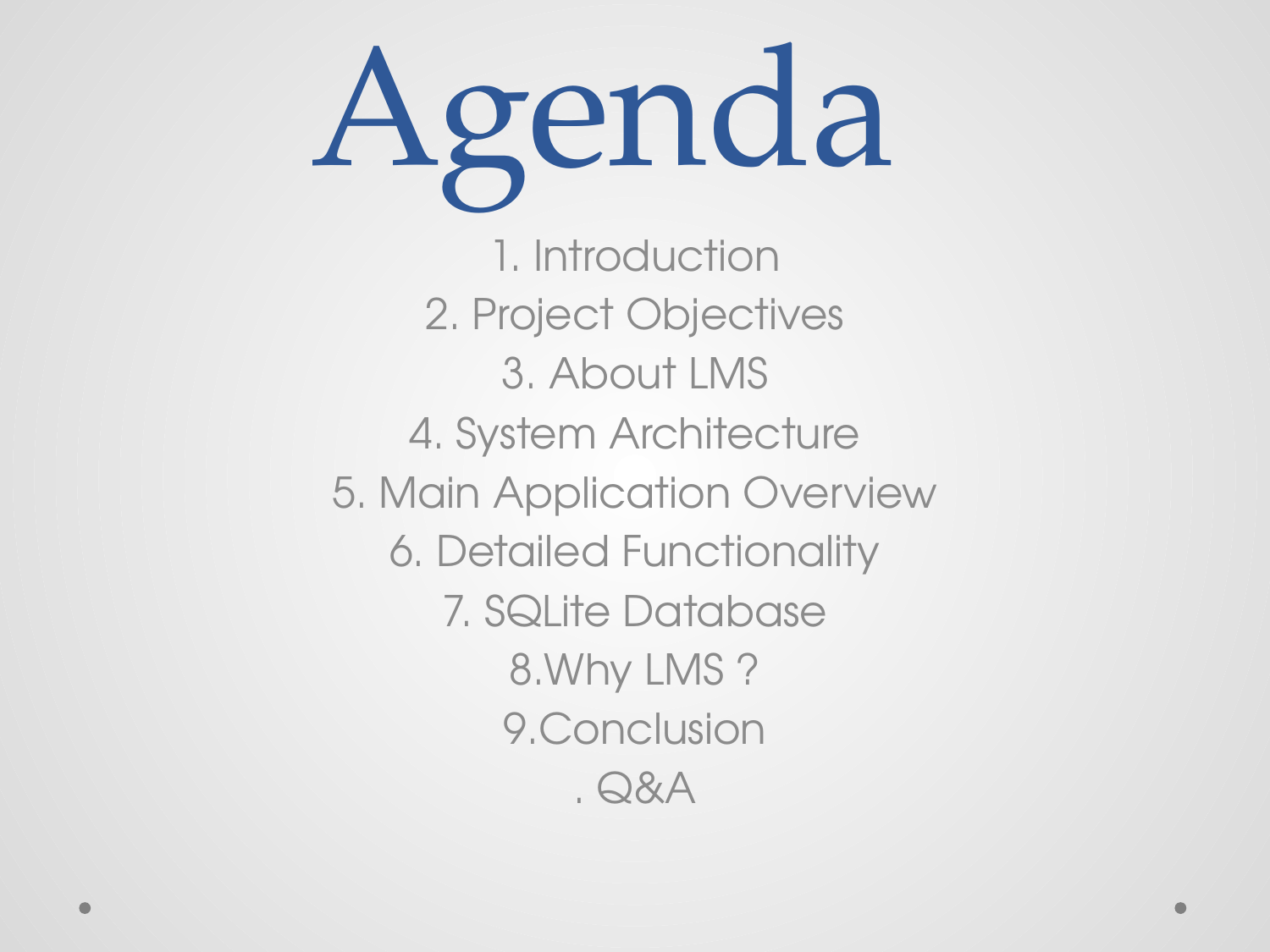

# Agenda
1. Introduction
2. Project Objectives
3. About LMS
4. System Architecture
5. Main Application Overview
6. Detailed Functionality
7. SQLite Database
8.Why LMS ?
9.Conclusion
. Q&A